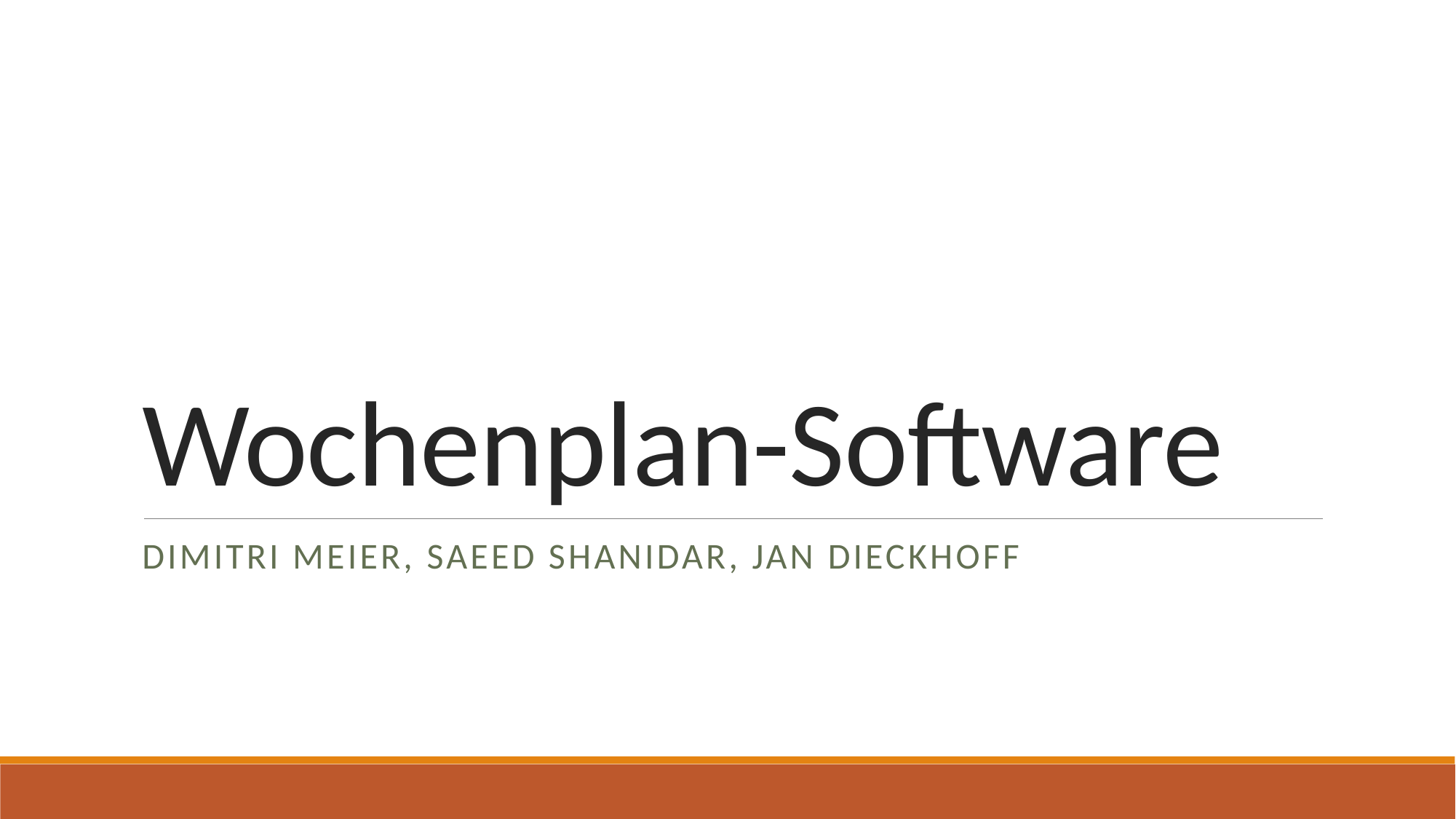

# Wochenplan-Software
Dimitri Meier, Saeed ShanIdar, Jan Dieckhoff